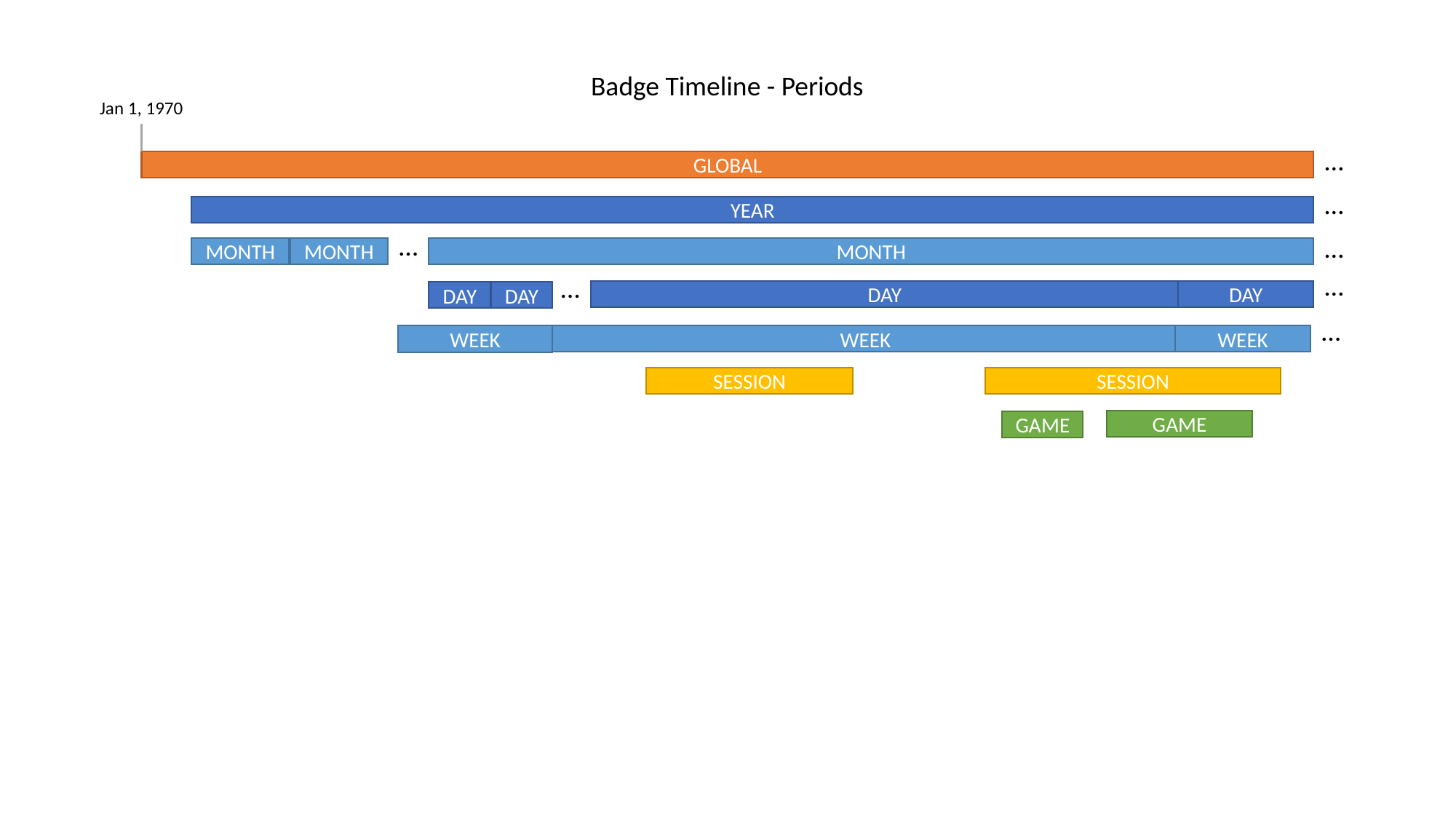

Badge Timeline - Periods
Jan 1, 1970
…
GLOBAL
…
YEAR
…
…
MONTH
MONTH
MONTH
…
…
DAY
DAY
DAY
DAY
…
WEEK
WEEK
WEEK
SESSION
SESSION
GAME
GAME